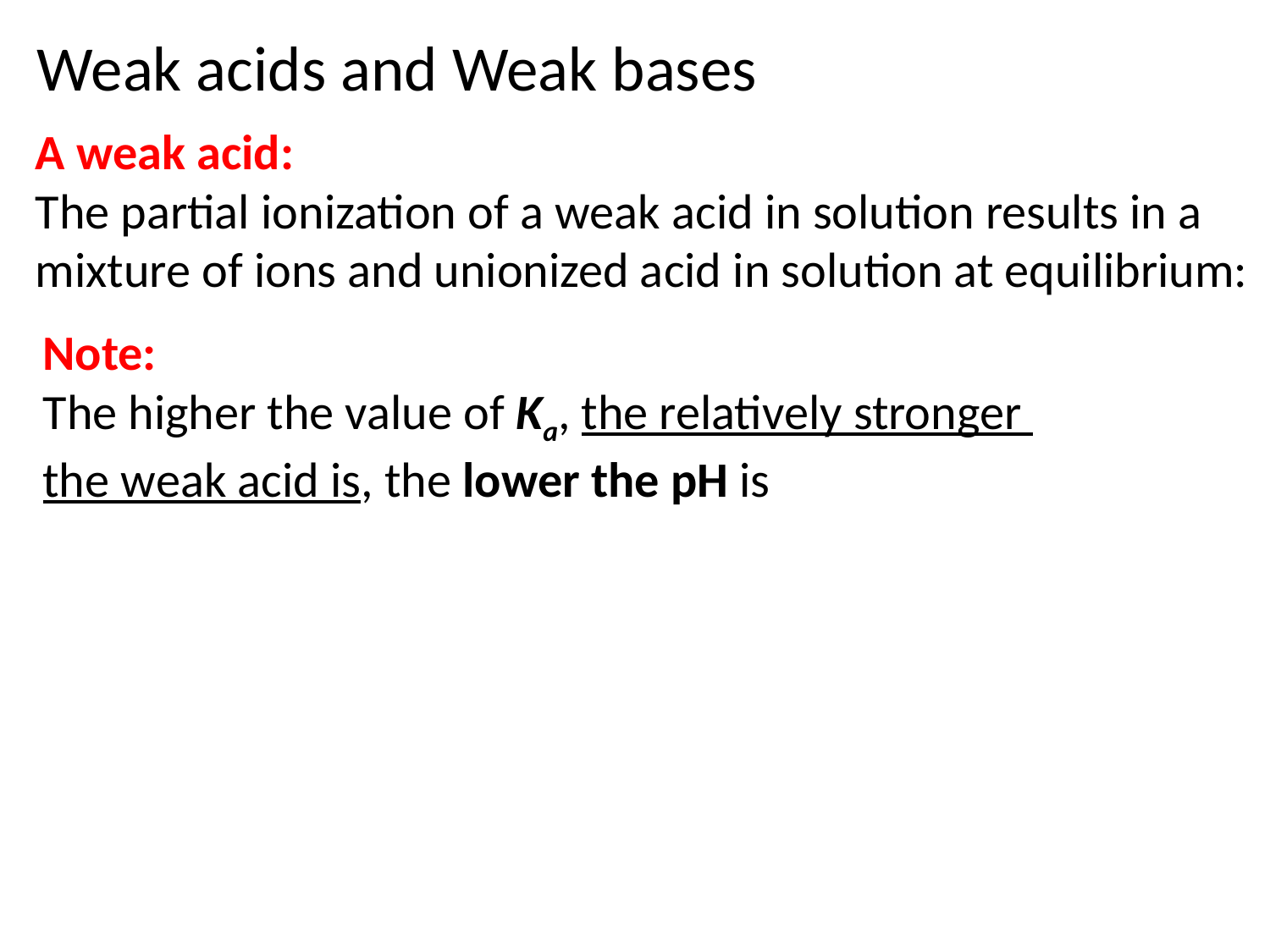

Weak acids and Weak bases
A weak acid:
The partial ionization of a weak acid in solution results in a mixture of ions and unionized acid in solution at equilibrium:
Note:
The higher the value of Ka, the relatively stronger
the weak acid is, the lower the pH is